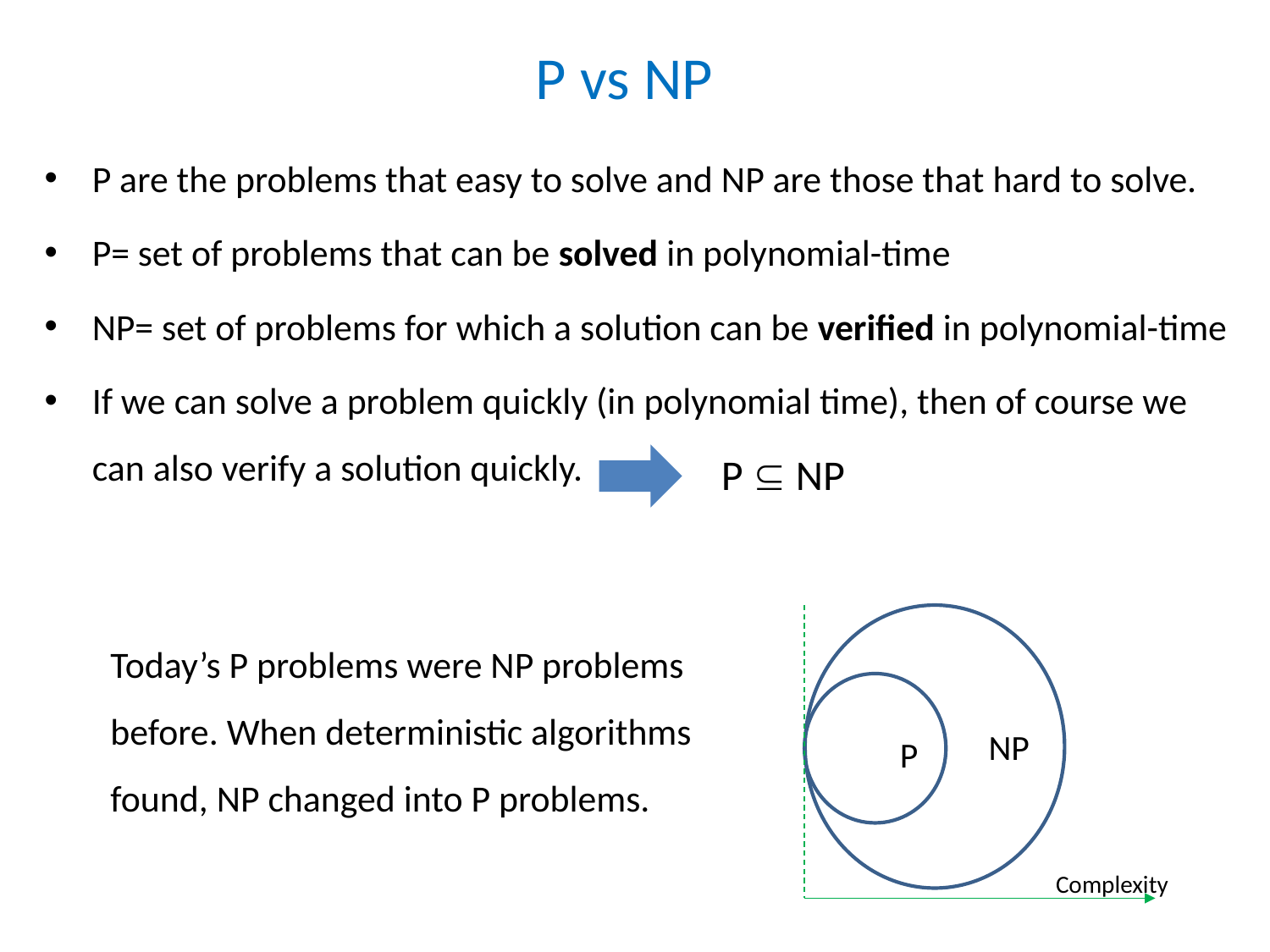

# P vs NP
P are the problems that easy to solve and NP are those that hard to solve.
P= set of problems that can be solved in polynomial-time
NP= set of problems for which a solution can be verified in polynomial-time
If we can solve a problem quickly (in polynomial time), then of course we can also verify a solution quickly.

P ⊆ NP

NP

P
Complexity
Today’s P problems were NP problems before. When deterministic algorithms found, NP changed into P problems.